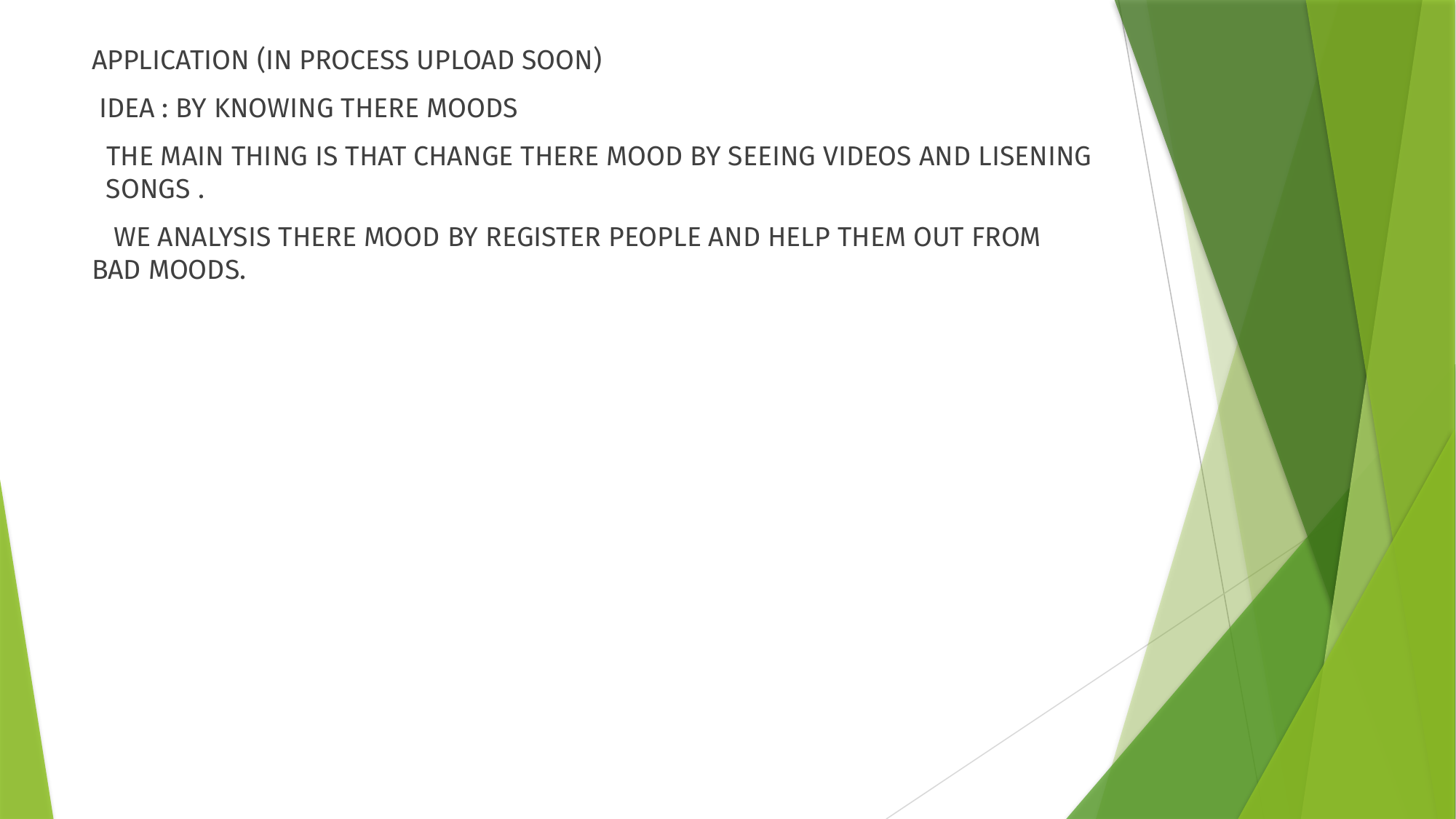

APPLICATION (IN PROCESS UPLOAD SOON)
 IDEA : BY KNOWING THERE MOODS
  THE MAIN THING IS THAT CHANGE THERE MOOD BY SEEING VIDEOS AND LISENING   SONGS .
   WE ANALYSIS THERE MOOD BY REGISTER PEOPLE AND HELP THEM OUT FROM BAD MOODS.